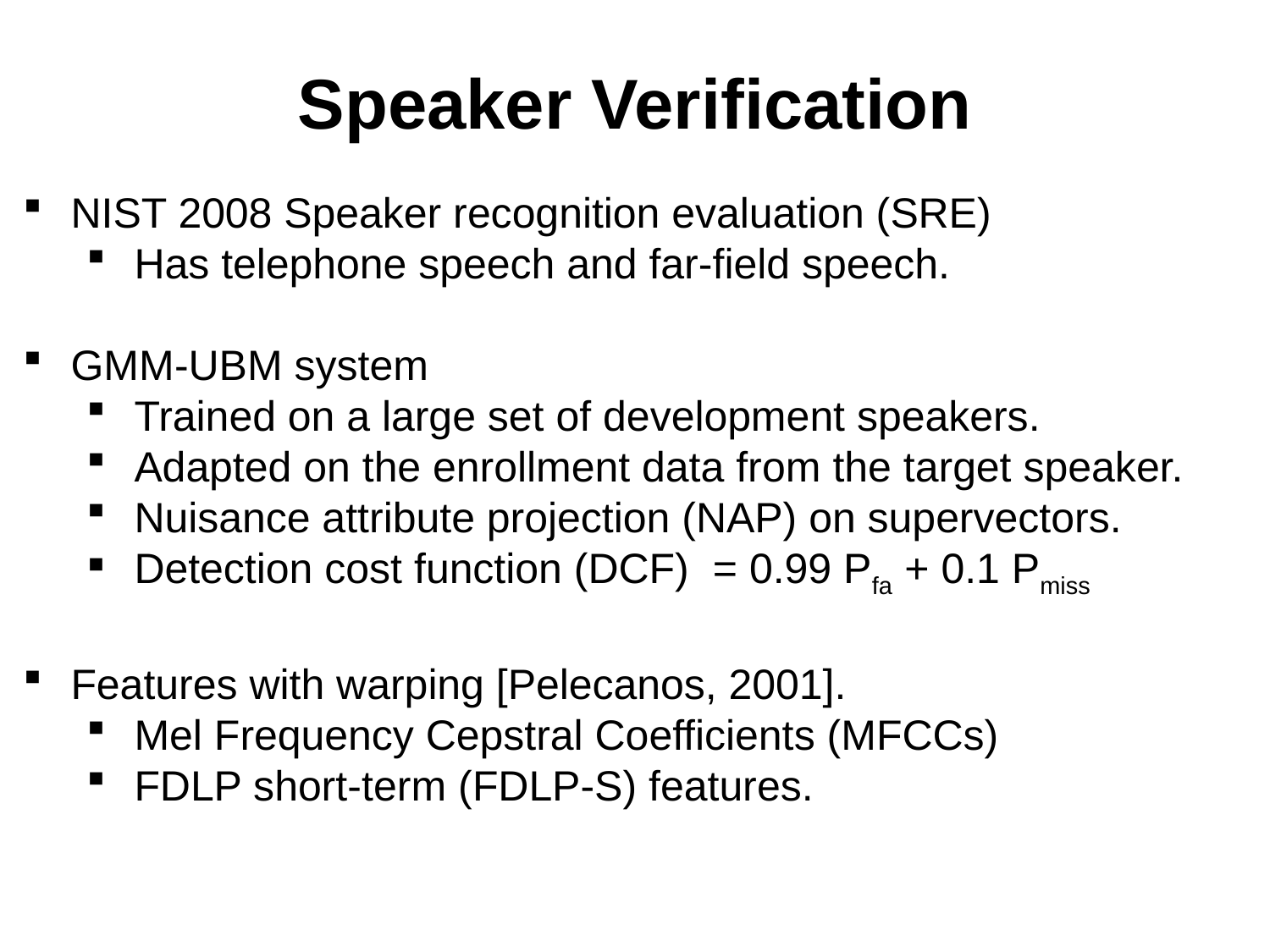

# Speaker Verification
NIST 2008 Speaker recognition evaluation (SRE)
Has telephone speech and far-field speech.

GMM-UBM system
Trained on a large set of development speakers.
Adapted on the enrollment data from the target speaker.
Nuisance attribute projection (NAP) on supervectors.
Detection cost function (DCF)  = 0.99 Pfa + 0.1 Pmiss

Features with warping [Pelecanos, 2001].
Mel Frequency Cepstral Coefficients (MFCCs)
FDLP short-term (FDLP-S) features.